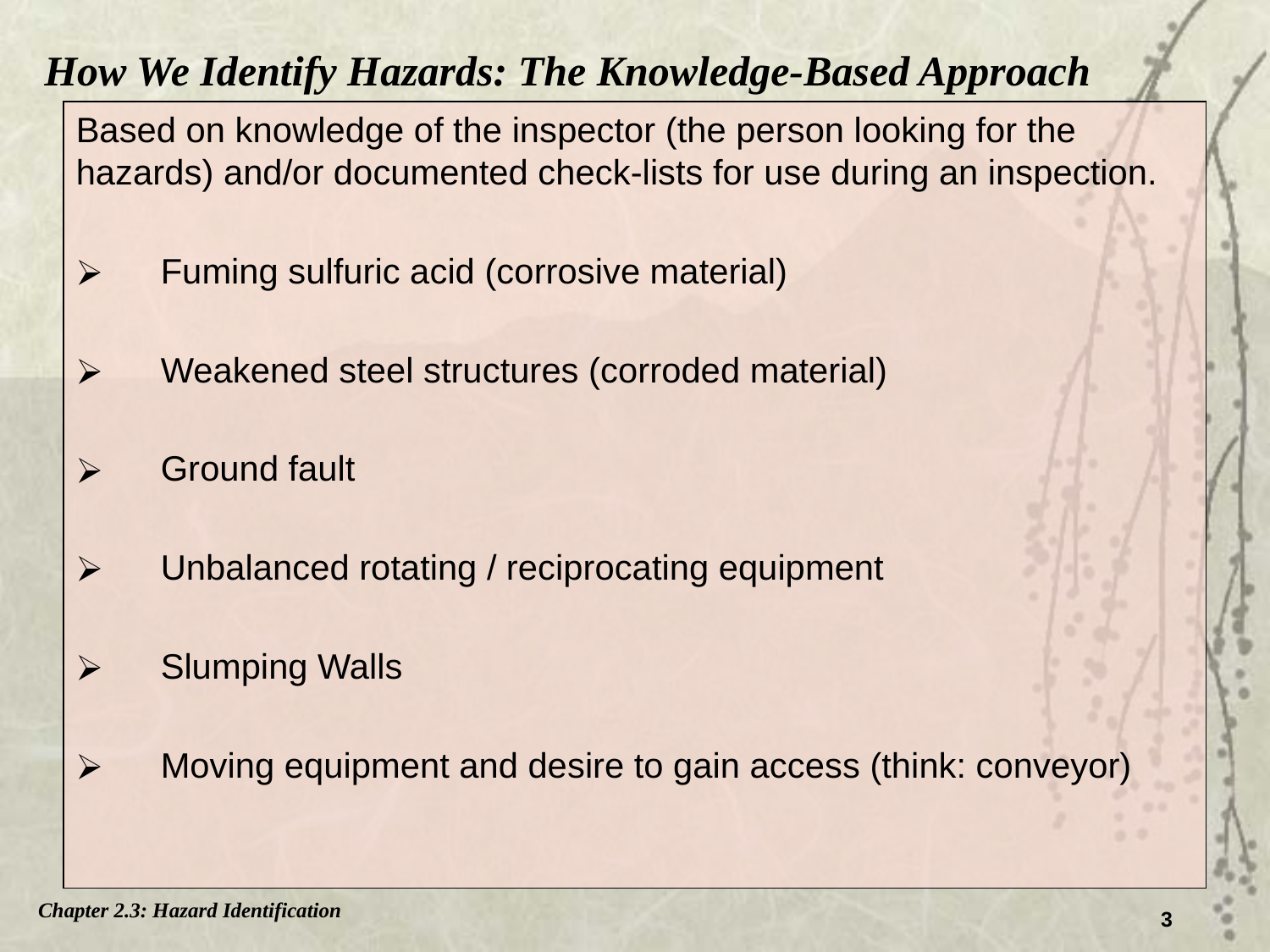

How We Identify Hazards: The Knowledge-Based Approach
Based on knowledge of the inspector (the person looking for the hazards) and/or documented check-lists for use during an inspection.

Fuming sulfuric acid (corrosive material)

Weakened steel structures (corroded material)

Ground fault

Unbalanced rotating / reciprocating equipment

Slumping Walls

Moving equipment and desire to gain access (think: conveyor)
Chapter 2.3: Hazard Identification
3